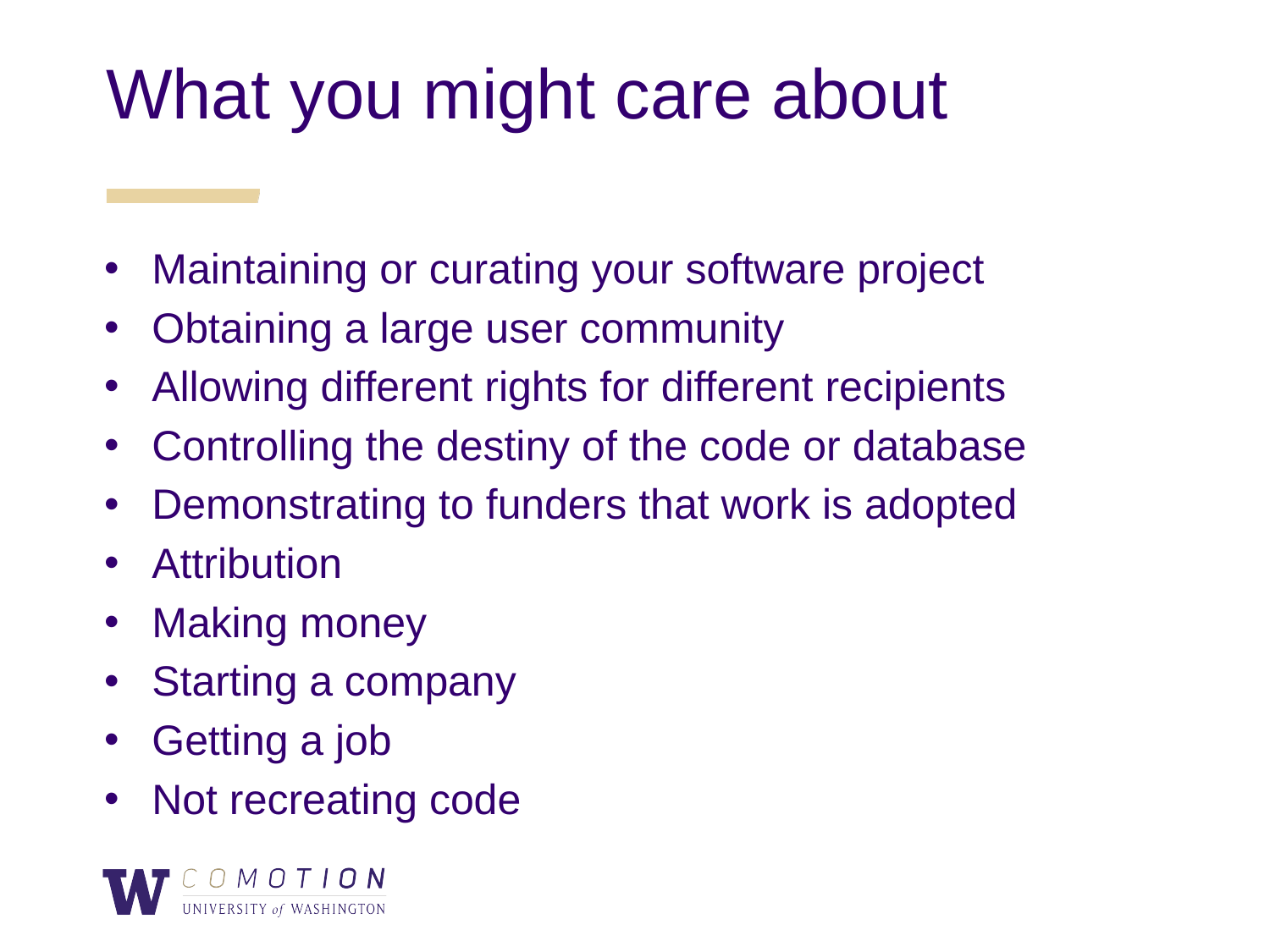

What you might care about
Maintaining or curating your software project
Obtaining a large user community
Allowing different rights for different recipients
Controlling the destiny of the code or database
Demonstrating to funders that work is adopted
Attribution
Making money
Starting a company
Getting a job
Not recreating code